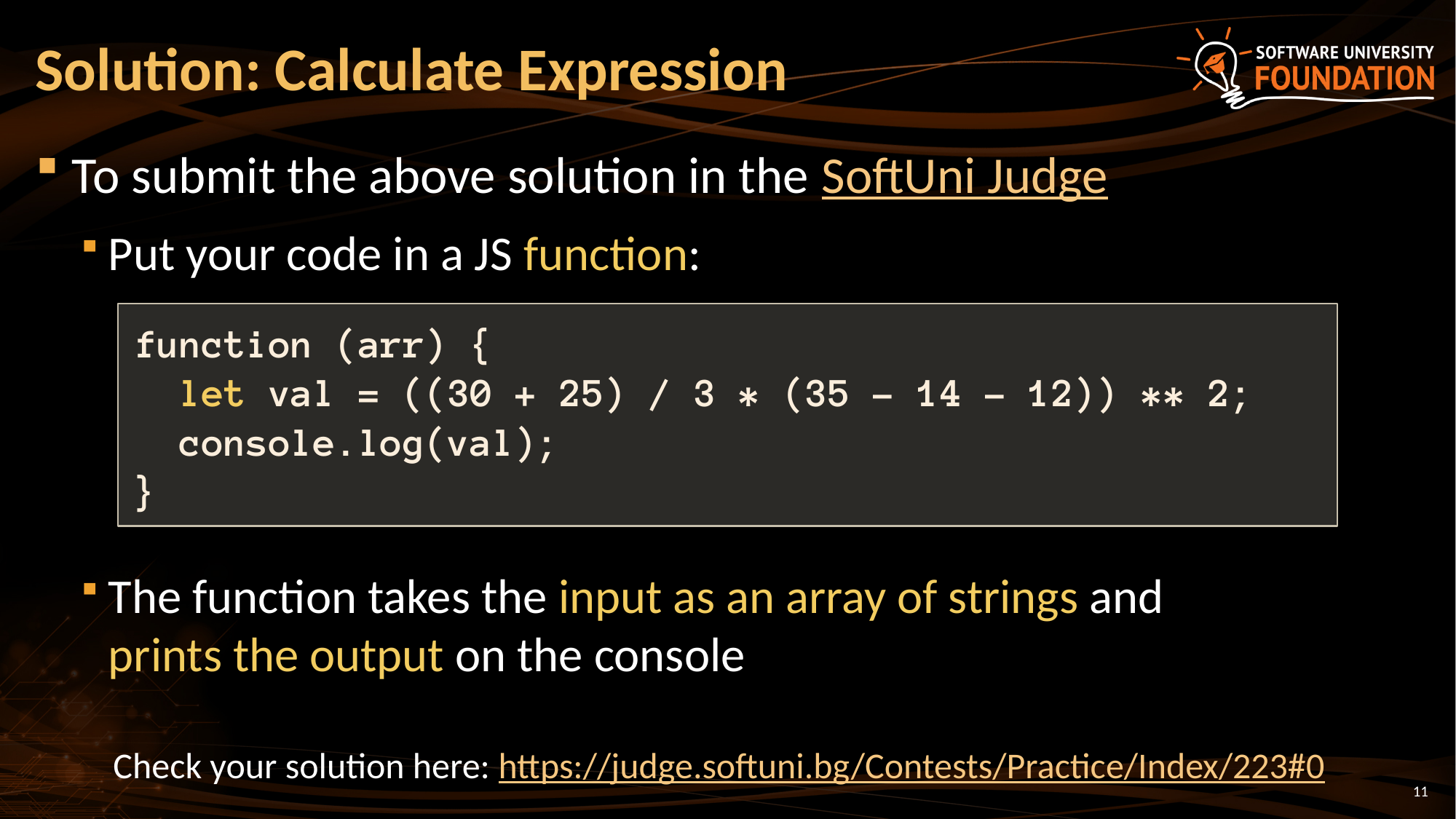

# Solution: Calculate Expression
To submit the above solution in the SoftUni Judge
Put your code in a JS function:

The function takes the input as an array of strings and
prints the output on the console
function (arr) {
  let val = ((30 + 25) / 3 * (35 - 14 - 12)) ** 2;
  console.log(val);
}
Check your solution here: https://judge.softuni.bg/Contests/Practice/Index/223#0
11